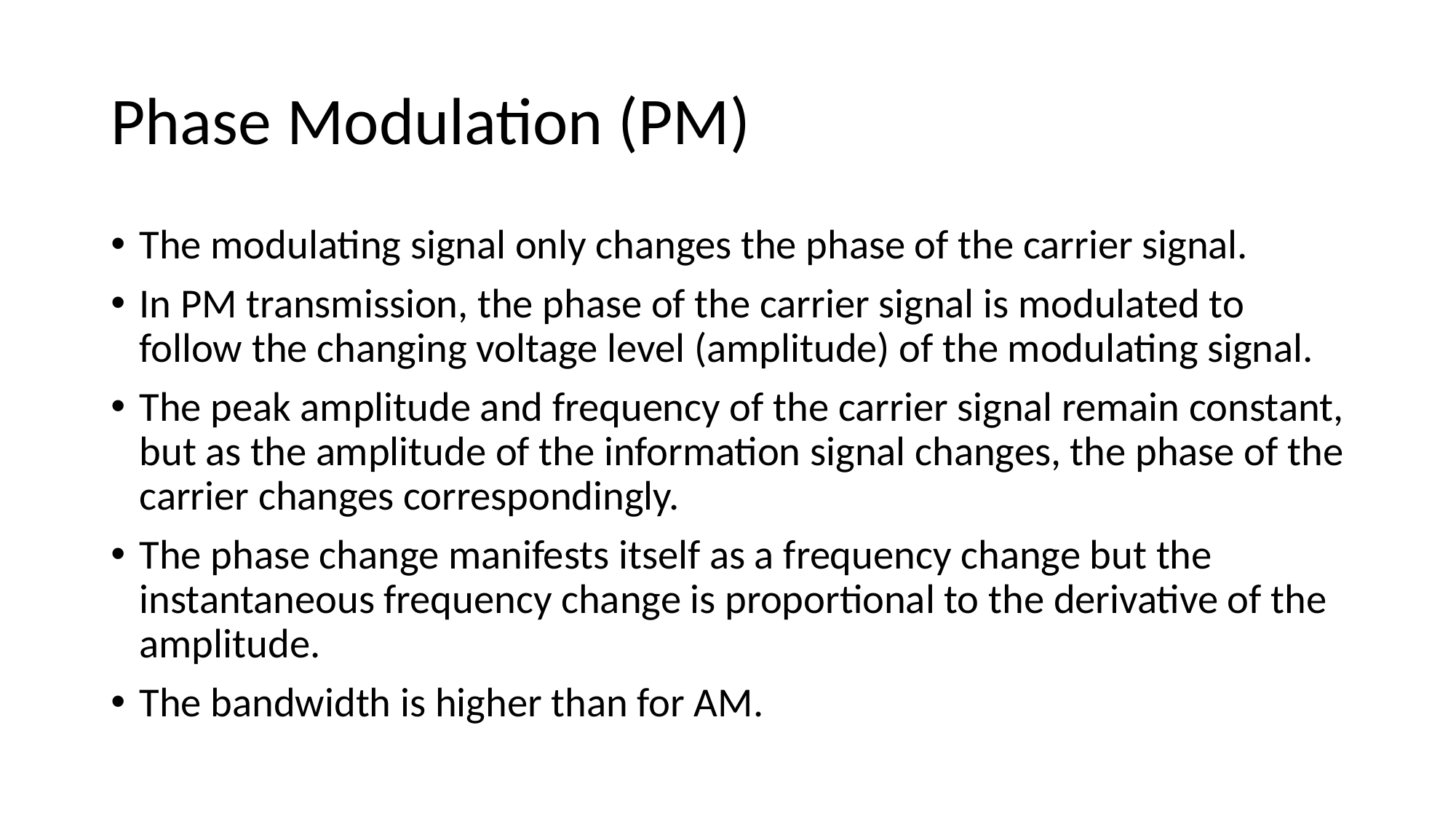

# Phase Modulation (PM)
The modulating signal only changes the phase of the carrier signal.
In PM transmission, the phase of the carrier signal is modulated to follow the changing voltage level (amplitude) of the modulating signal.
The peak amplitude and frequency of the carrier signal remain constant, but as the amplitude of the information signal changes, the phase of the carrier changes correspondingly.
The phase change manifests itself as a frequency change but the instantaneous frequency change is proportional to the derivative of the amplitude.
The bandwidth is higher than for AM.